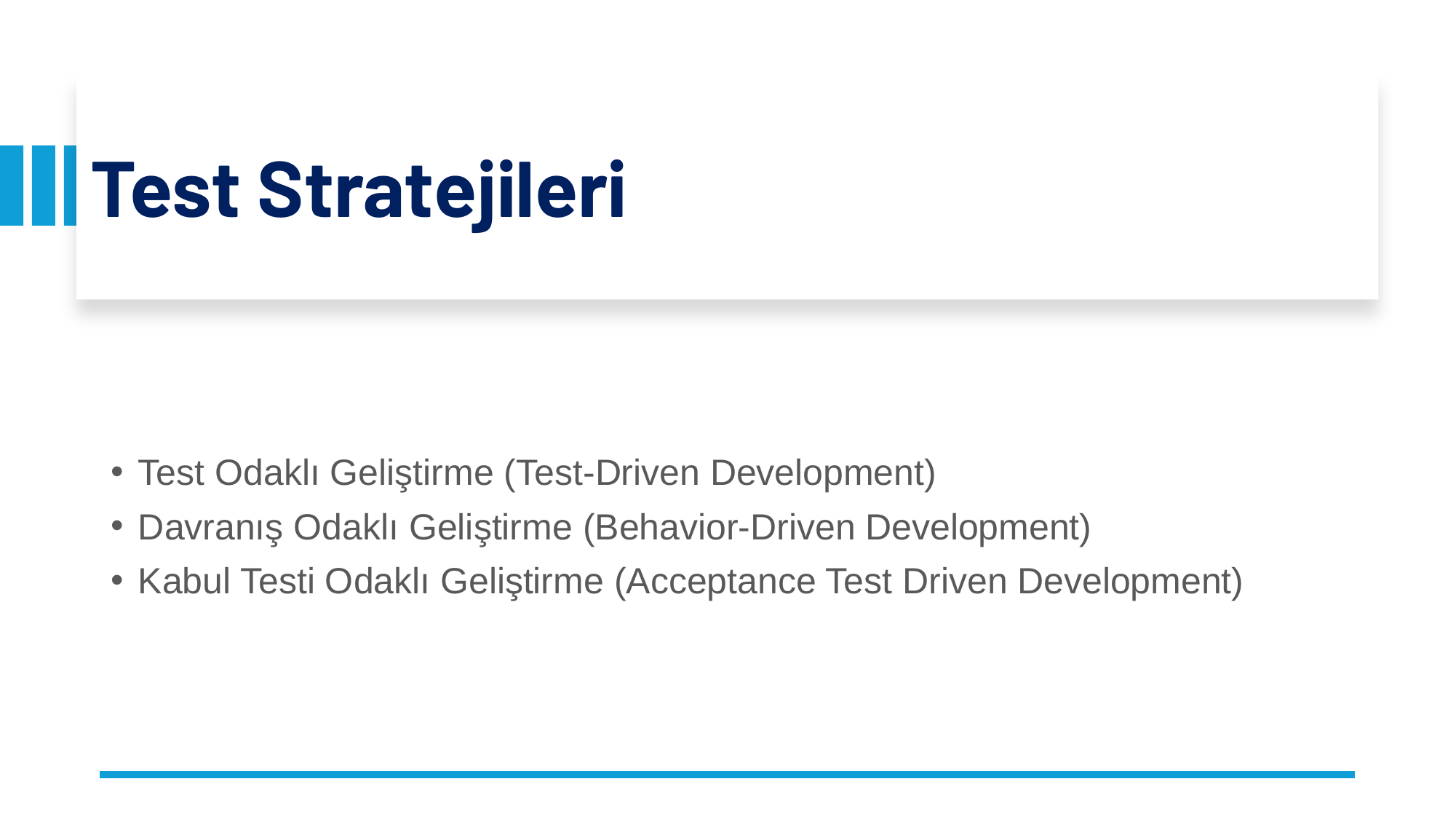

# Test Stratejileri

Test Odaklı Geliştirme (Test-Driven Development)
Davranış Odaklı Geliştirme (Behavior-Driven Development)
Kabul Testi Odaklı Geliştirme (Acceptance Test Driven Development)